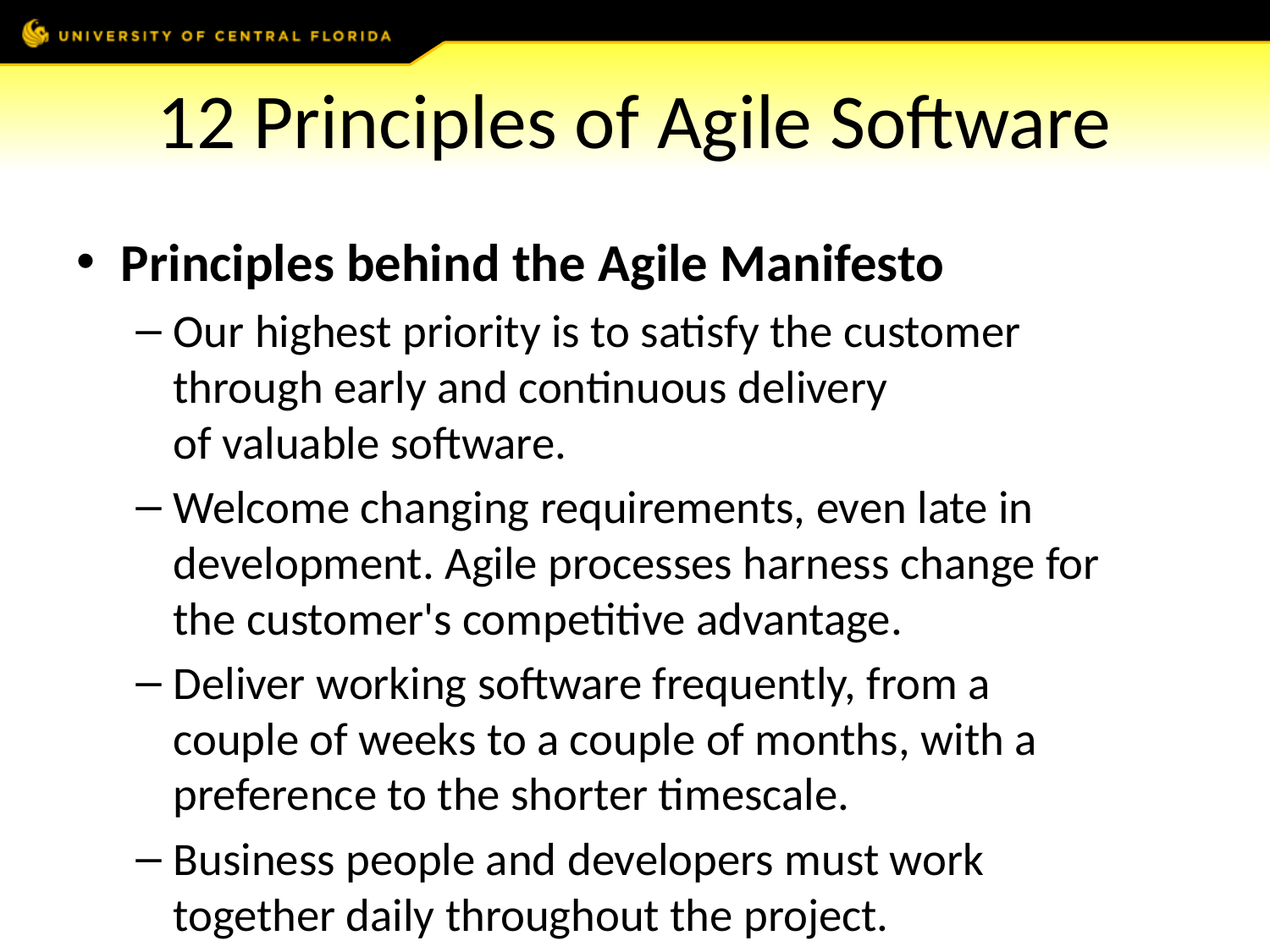

# 12 Principles of Agile Software
Principles behind the Agile Manifesto
Our highest priority is to satisfy the customer
through early and continuous delivery
of valuable software.
Welcome changing requirements, even late in 
development. Agile processes harness change for 
the customer's competitive advantage.
Deliver working software frequently, from a 
couple of weeks to a couple of months, with a 
preference to the shorter timescale.
Business people and developers must work 
together daily throughout the project.